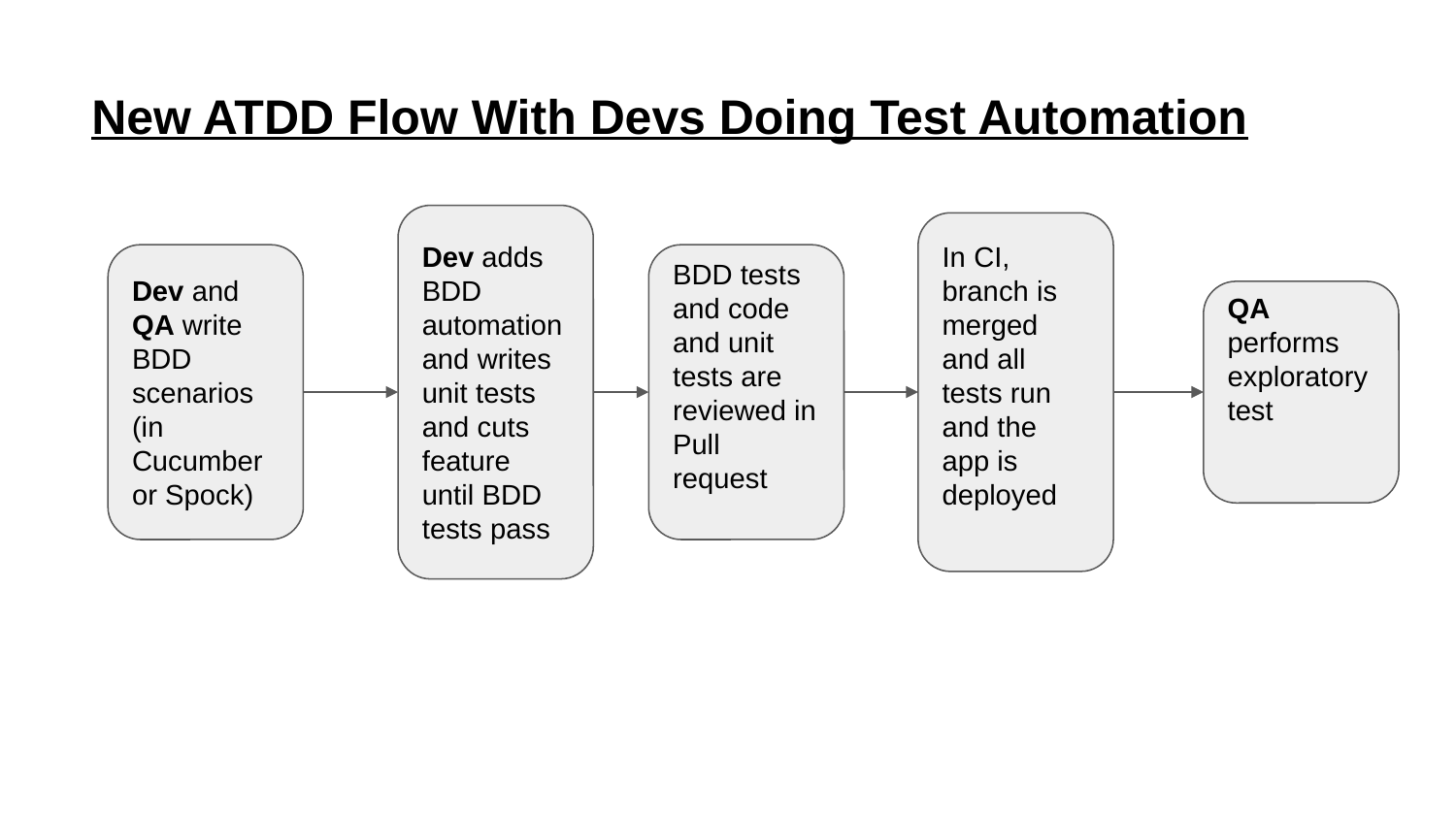

New ATDD Flow With Devs Doing Test Automation
Dev adds BDD automation and writes unit tests and cuts feature
until BDD tests pass
In CI, branch is merged and all tests run and the app is deployed

Dev and QA write BDD scenarios (in Cucumber or Spock)
BDD tests and code and unit tests are reviewed in Pull request

QA performs exploratory
test